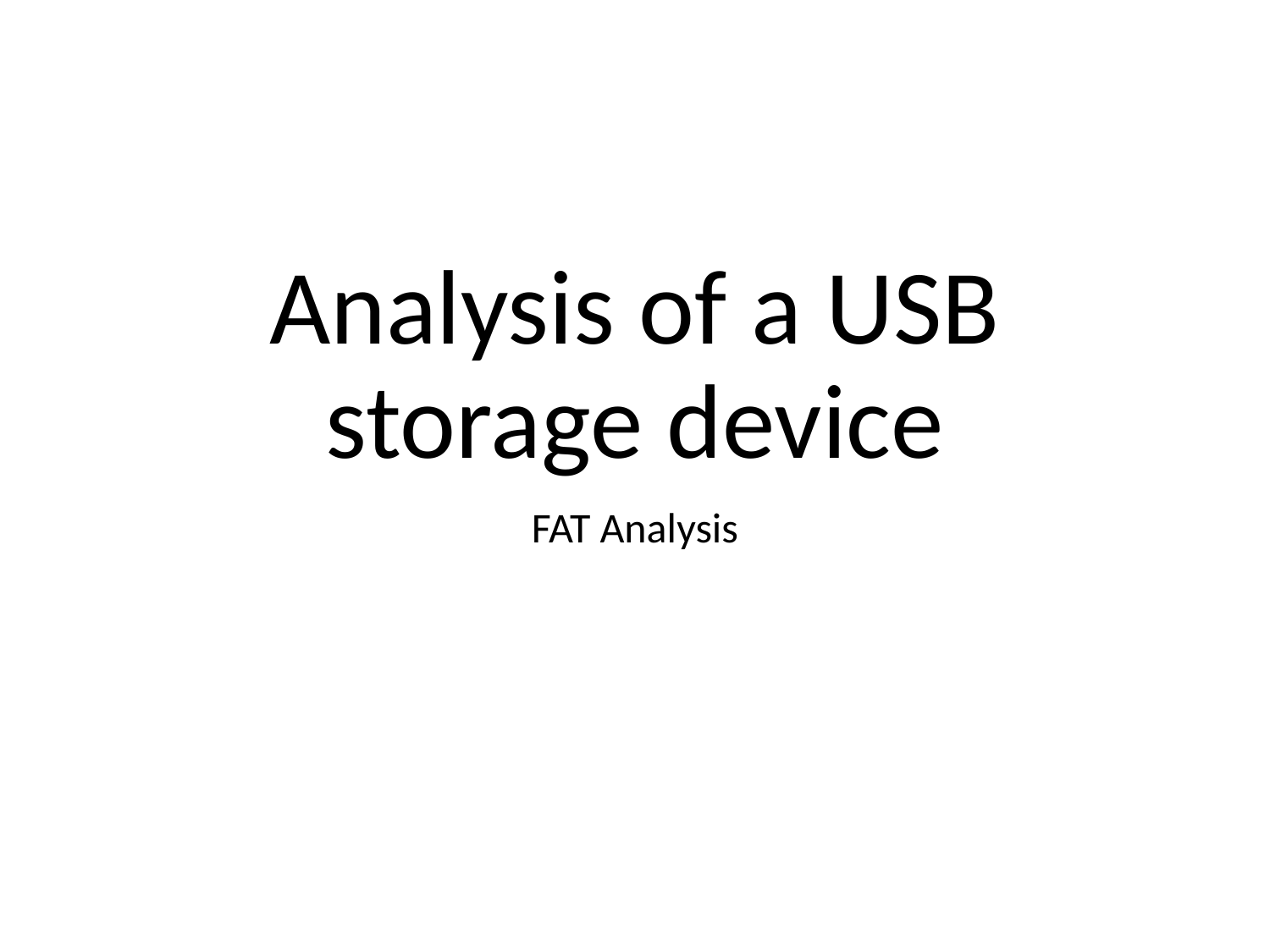

# Analysis of a USB storage device
FAT Analysis